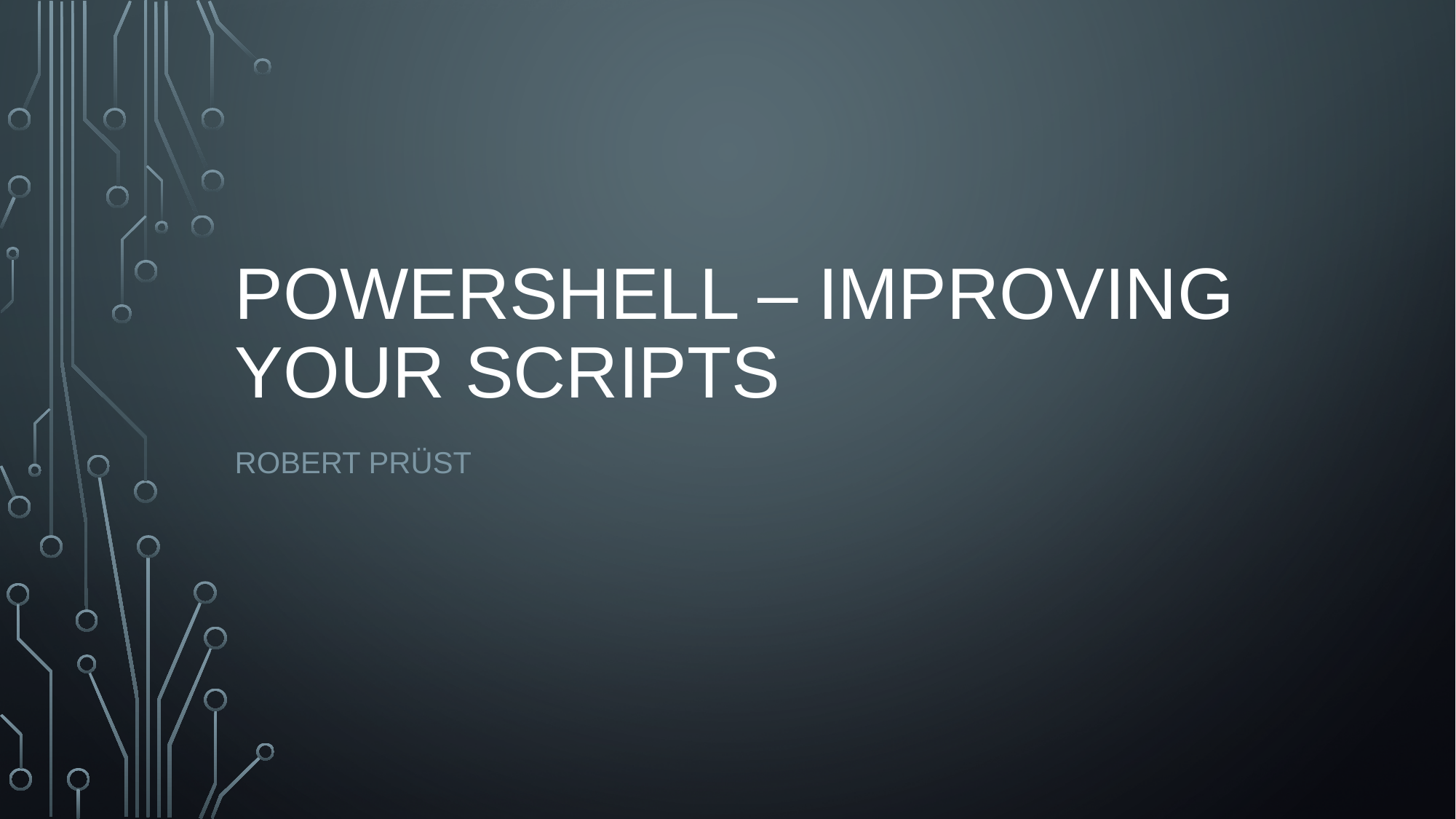

# PowerShell – Improving your scripts
Robert Prüst